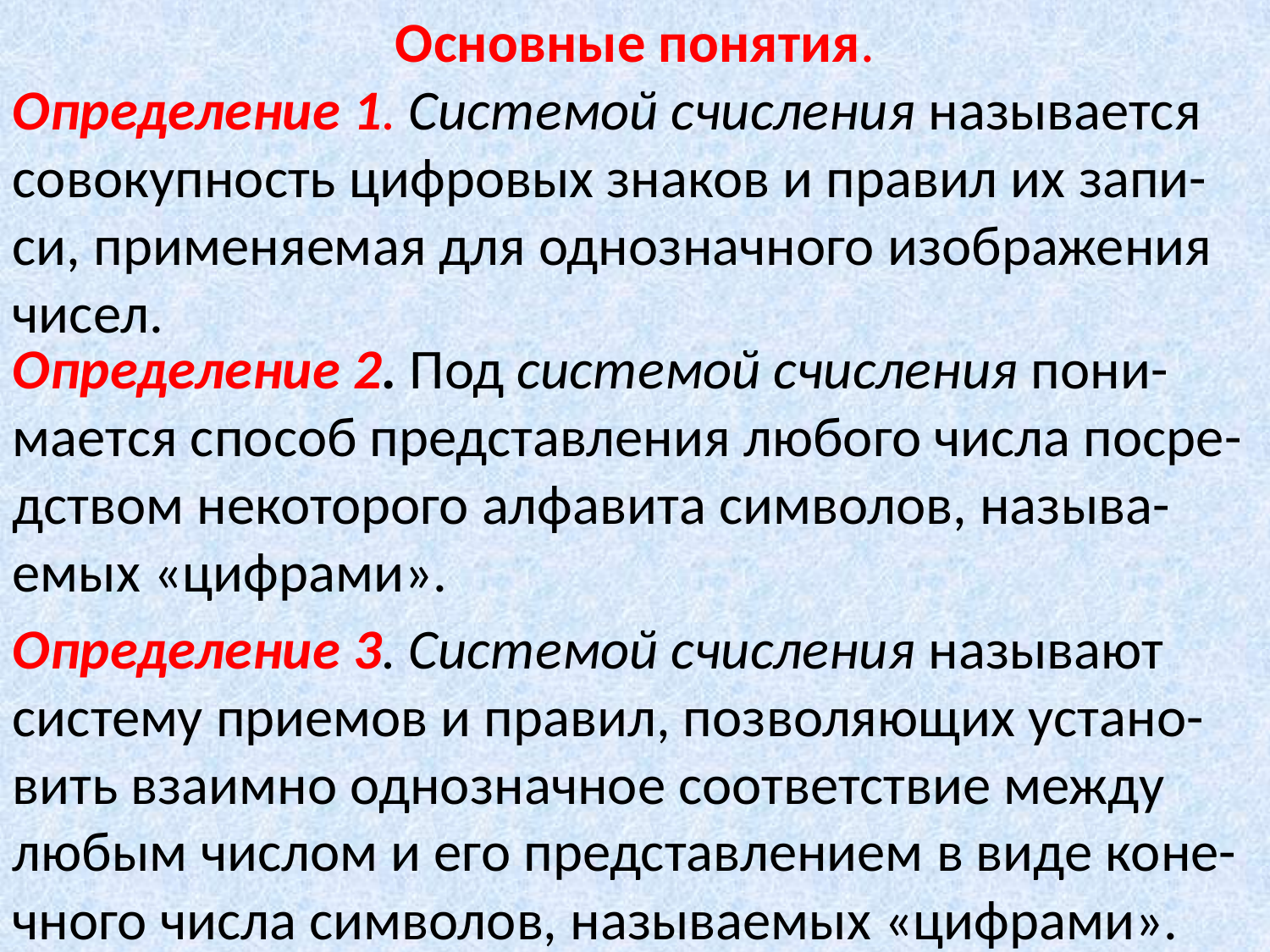

Основные понятия.
Определение 1. Системой счисления называется совокупность цифровых знаков и правил их запи-си, применяемая для однозначного изображения чисел.
Определение 2. Под системой счисления пони-мается способ представления любого числа посре-дством некоторого алфавита символов, называ-емых «цифрами».
Определение 3. Системой счисления называют систему приемов и правил, позволяющих устано-вить взаимно однозначное соответствие между любым числом и его представлением в виде коне-чного числа символов, называемых «цифрами».